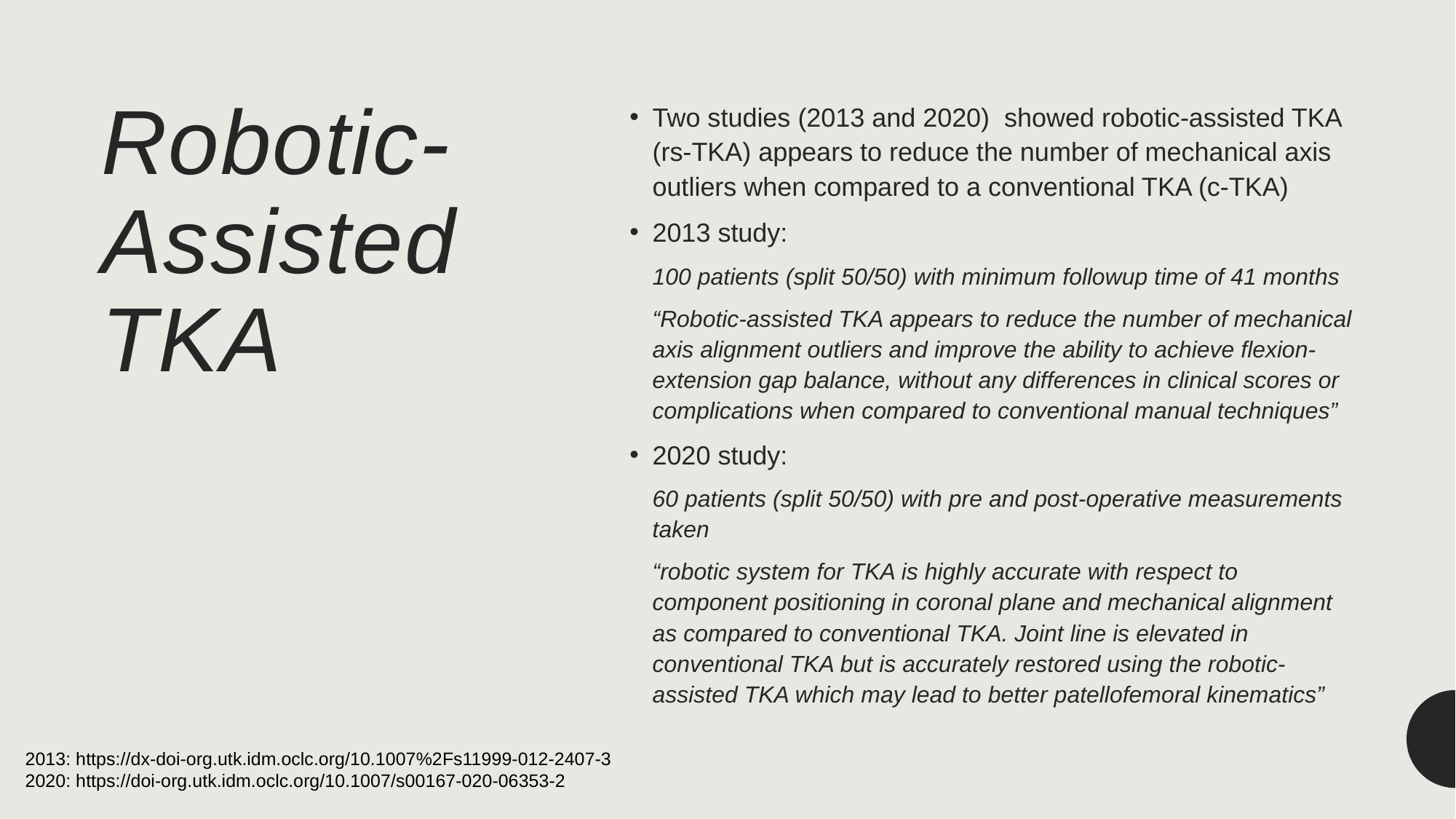

# Robotic-Assisted TKA
Two studies (2013 and 2020)  showed robotic-assisted TKA (rs-TKA) appears to reduce the number of mechanical axis outliers when compared to a conventional TKA (c-TKA)
2013 study:
100 patients (split 50/50) with minimum followup time of 41 months
“Robotic-assisted TKA appears to reduce the number of mechanical axis alignment outliers and improve the ability to achieve flexion-extension gap balance, without any differences in clinical scores or complications when compared to conventional manual techniques”
2020 study:
60 patients (split 50/50) with pre and post-operative measurements taken
“robotic system for TKA is highly accurate with respect to component positioning in coronal plane and mechanical alignment as compared to conventional TKA. Joint line is elevated in conventional TKA but is accurately restored using the robotic-assisted TKA which may lead to better patellofemoral kinematics”
2013: https://dx-doi-org.utk.idm.oclc.org/10.1007%2Fs11999-012-2407-3
2020: https://doi-org.utk.idm.oclc.org/10.1007/s00167-020-06353-2